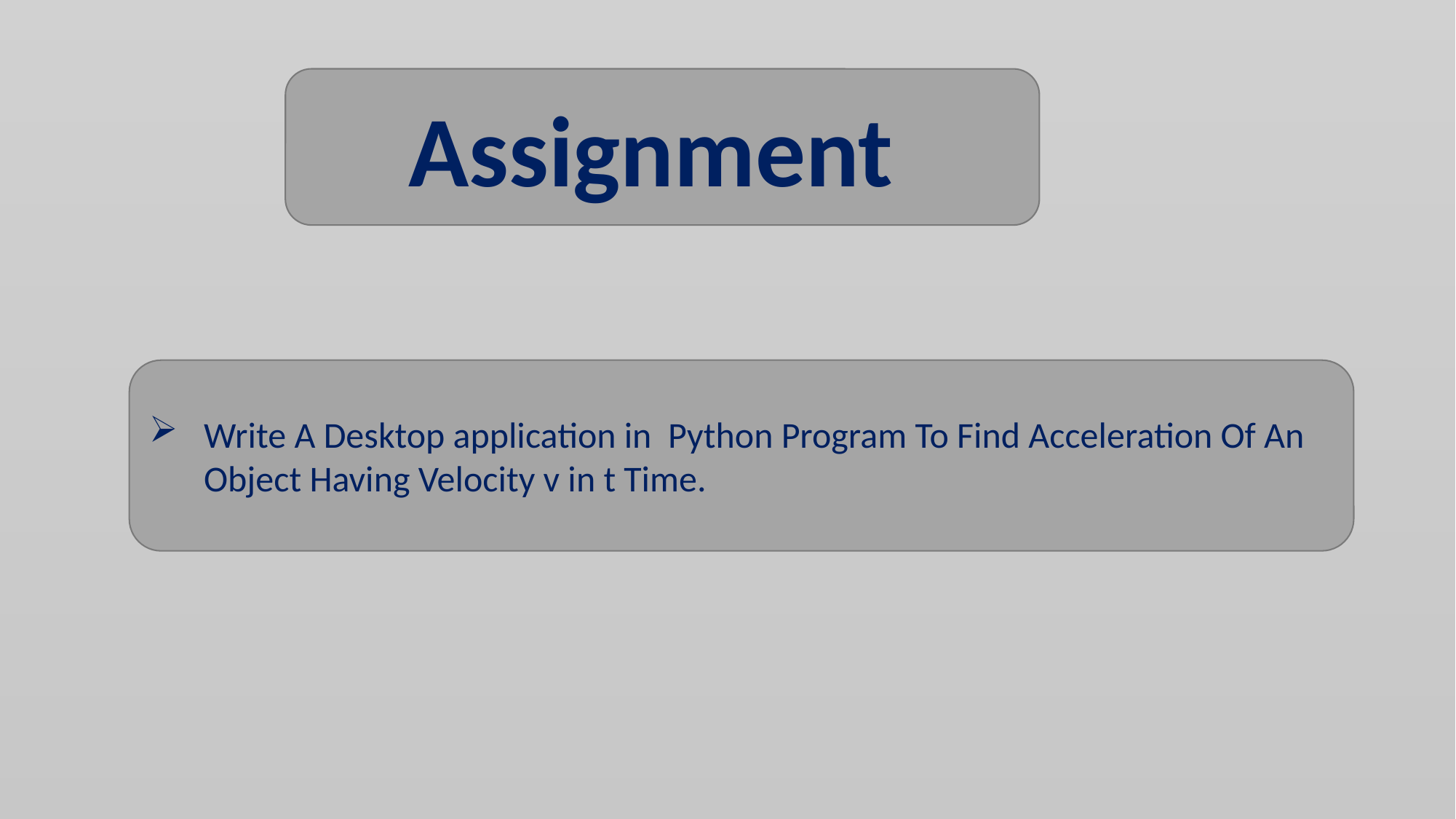

Assignment
Write A Desktop application in  Python Program To Find Acceleration Of An Object Having Velocity v in t Time.